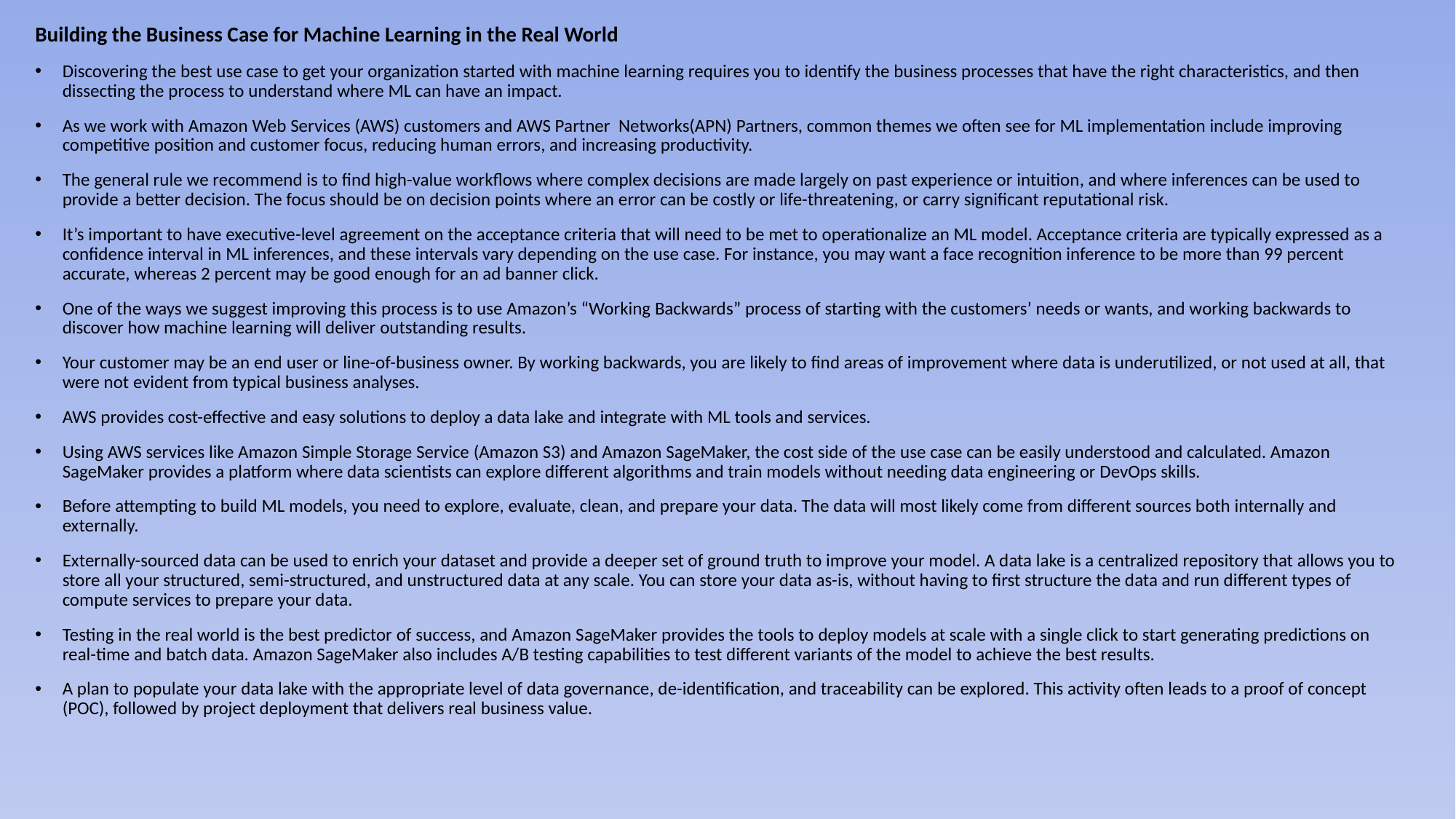

Building the Business Case for Machine Learning in the Real World
Discovering the best use case to get your organization started with machine learning requires you to identify the business processes that have the right characteristics, and then dissecting the process to understand where ML can have an impact.
As we work with Amazon Web Services (AWS) customers and AWS Partner  Networks(APN) Partners, common themes we often see for ML implementation include improving competitive position and customer focus, reducing human errors, and increasing productivity.
The general rule we recommend is to find high-value workflows where complex decisions are made largely on past experience or intuition, and where inferences can be used to provide a better decision. The focus should be on decision points where an error can be costly or life-threatening, or carry significant reputational risk.
It’s important to have executive-level agreement on the acceptance criteria that will need to be met to operationalize an ML model. Acceptance criteria are typically expressed as a confidence interval in ML inferences, and these intervals vary depending on the use case. For instance, you may want a face recognition inference to be more than 99 percent accurate, whereas 2 percent may be good enough for an ad banner click.
One of the ways we suggest improving this process is to use Amazon’s “Working Backwards” process of starting with the customers’ needs or wants, and working backwards to discover how machine learning will deliver outstanding results.
Your customer may be an end user or line-of-business owner. By working backwards, you are likely to find areas of improvement where data is underutilized, or not used at all, that were not evident from typical business analyses.
AWS provides cost-effective and easy solutions to deploy a data lake and integrate with ML tools and services.
Using AWS services like Amazon Simple Storage Service (Amazon S3) and Amazon SageMaker, the cost side of the use case can be easily understood and calculated. Amazon SageMaker provides a platform where data scientists can explore different algorithms and train models without needing data engineering or DevOps skills.
Before attempting to build ML models, you need to explore, evaluate, clean, and prepare your data. The data will most likely come from different sources both internally and externally.
Externally-sourced data can be used to enrich your dataset and provide a deeper set of ground truth to improve your model. A data lake is a centralized repository that allows you to store all your structured, semi-structured, and unstructured data at any scale. You can store your data as-is, without having to first structure the data and run different types of compute services to prepare your data.
Testing in the real world is the best predictor of success, and Amazon SageMaker provides the tools to deploy models at scale with a single click to start generating predictions on real-time and batch data. Amazon SageMaker also includes A/B testing capabilities to test different variants of the model to achieve the best results.
A plan to populate your data lake with the appropriate level of data governance, de-identification, and traceability can be explored. This activity often leads to a proof of concept (POC), followed by project deployment that delivers real business value.